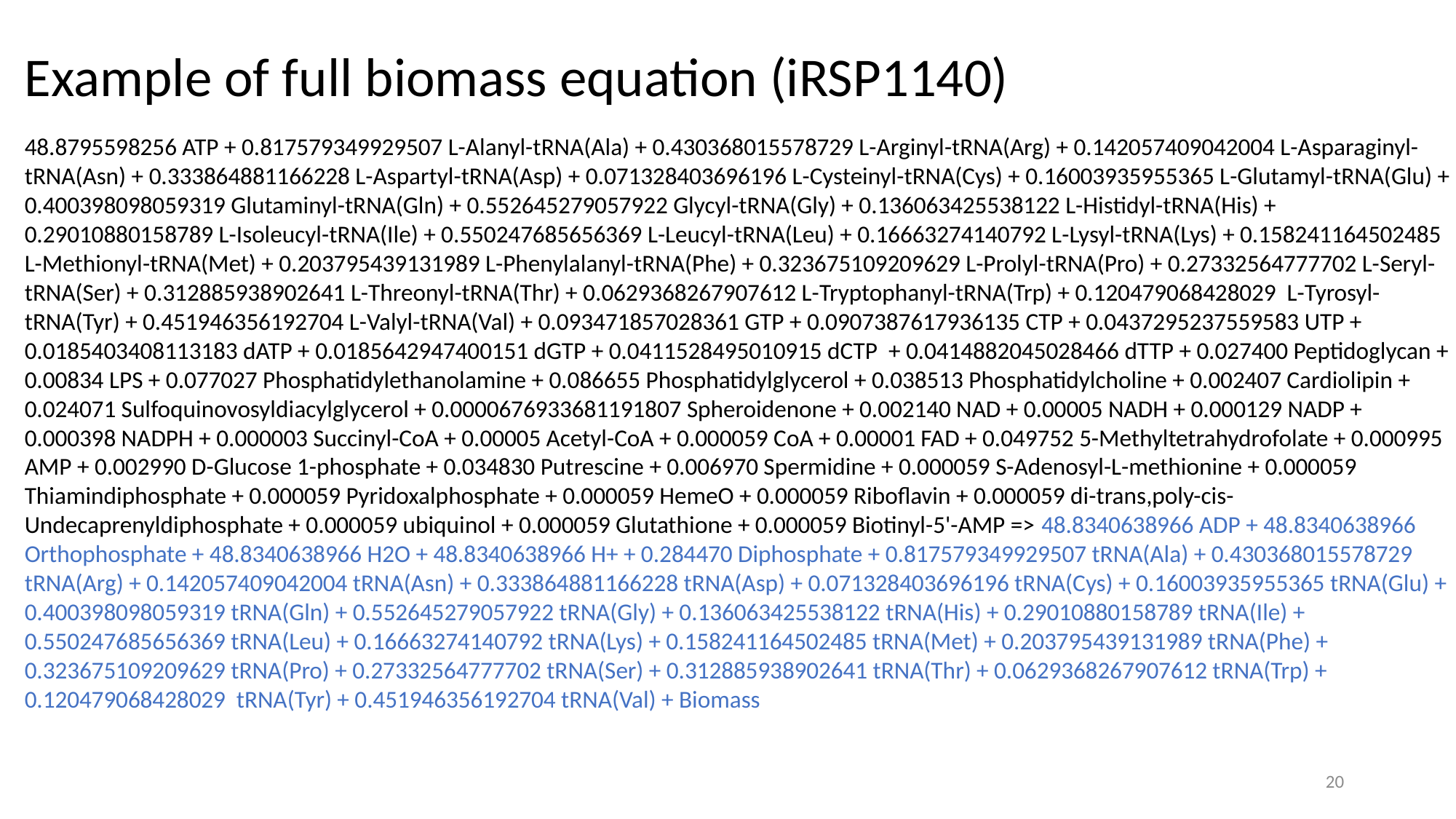

# Example of full biomass equation (iRSP1140)
48.8795598256 ATP + 0.817579349929507 L-Alanyl-tRNA(Ala) + 0.430368015578729 L-Arginyl-tRNA(Arg) + 0.142057409042004 L-Asparaginyl-tRNA(Asn) + 0.333864881166228 L-Aspartyl-tRNA(Asp) + 0.071328403696196 L-Cysteinyl-tRNA(Cys) + 0.16003935955365 L-Glutamyl-tRNA(Glu) + 0.400398098059319 Glutaminyl-tRNA(Gln) + 0.552645279057922 Glycyl-tRNA(Gly) + 0.136063425538122 L-Histidyl-tRNA(His) + 0.29010880158789 L-Isoleucyl-tRNA(Ile) + 0.550247685656369 L-Leucyl-tRNA(Leu) + 0.16663274140792 L-Lysyl-tRNA(Lys) + 0.158241164502485 L-Methionyl-tRNA(Met) + 0.203795439131989 L-Phenylalanyl-tRNA(Phe) + 0.323675109209629 L-Prolyl-tRNA(Pro) + 0.27332564777702 L-Seryl-tRNA(Ser) + 0.312885938902641 L-Threonyl-tRNA(Thr) + 0.0629368267907612 L-Tryptophanyl-tRNA(Trp) + 0.120479068428029  L-Tyrosyl-tRNA(Tyr) + 0.451946356192704 L-Valyl-tRNA(Val) + 0.093471857028361 GTP + 0.0907387617936135 CTP + 0.0437295237559583 UTP + 0.0185403408113183 dATP + 0.0185642947400151 dGTP + 0.0411528495010915 dCTP  + 0.0414882045028466 dTTP + 0.027400 Peptidoglycan + 0.00834 LPS + 0.077027 Phosphatidylethanolamine + 0.086655 Phosphatidylglycerol + 0.038513 Phosphatidylcholine + 0.002407 Cardiolipin + 0.024071 Sulfoquinovosyldiacylglycerol + 0.0000676933681191807 Spheroidenone + 0.002140 NAD + 0.00005 NADH + 0.000129 NADP + 0.000398 NADPH + 0.000003 Succinyl-CoA + 0.00005 Acetyl-CoA + 0.000059 CoA + 0.00001 FAD + 0.049752 5-Methyltetrahydrofolate + 0.000995 AMP + 0.002990 D-Glucose 1-phosphate + 0.034830 Putrescine + 0.006970 Spermidine + 0.000059 S-Adenosyl-L-methionine + 0.000059 Thiamindiphosphate + 0.000059 Pyridoxalphosphate + 0.000059 HemeO + 0.000059 Riboflavin + 0.000059 di-trans,poly-cis-Undecaprenyldiphosphate + 0.000059 ubiquinol + 0.000059 Glutathione + 0.000059 Biotinyl-5'-AMP => 48.8340638966 ADP + 48.8340638966 Orthophosphate + 48.8340638966 H2O + 48.8340638966 H+ + 0.284470 Diphosphate + 0.817579349929507 tRNA(Ala) + 0.430368015578729 tRNA(Arg) + 0.142057409042004 tRNA(Asn) + 0.333864881166228 tRNA(Asp) + 0.071328403696196 tRNA(Cys) + 0.16003935955365 tRNA(Glu) + 0.400398098059319 tRNA(Gln) + 0.552645279057922 tRNA(Gly) + 0.136063425538122 tRNA(His) + 0.29010880158789 tRNA(Ile) + 0.550247685656369 tRNA(Leu) + 0.16663274140792 tRNA(Lys) + 0.158241164502485 tRNA(Met) + 0.203795439131989 tRNA(Phe) + 0.323675109209629 tRNA(Pro) + 0.27332564777702 tRNA(Ser) + 0.312885938902641 tRNA(Thr) + 0.0629368267907612 tRNA(Trp) + 0.120479068428029  tRNA(Tyr) + 0.451946356192704 tRNA(Val) + Biomass
20